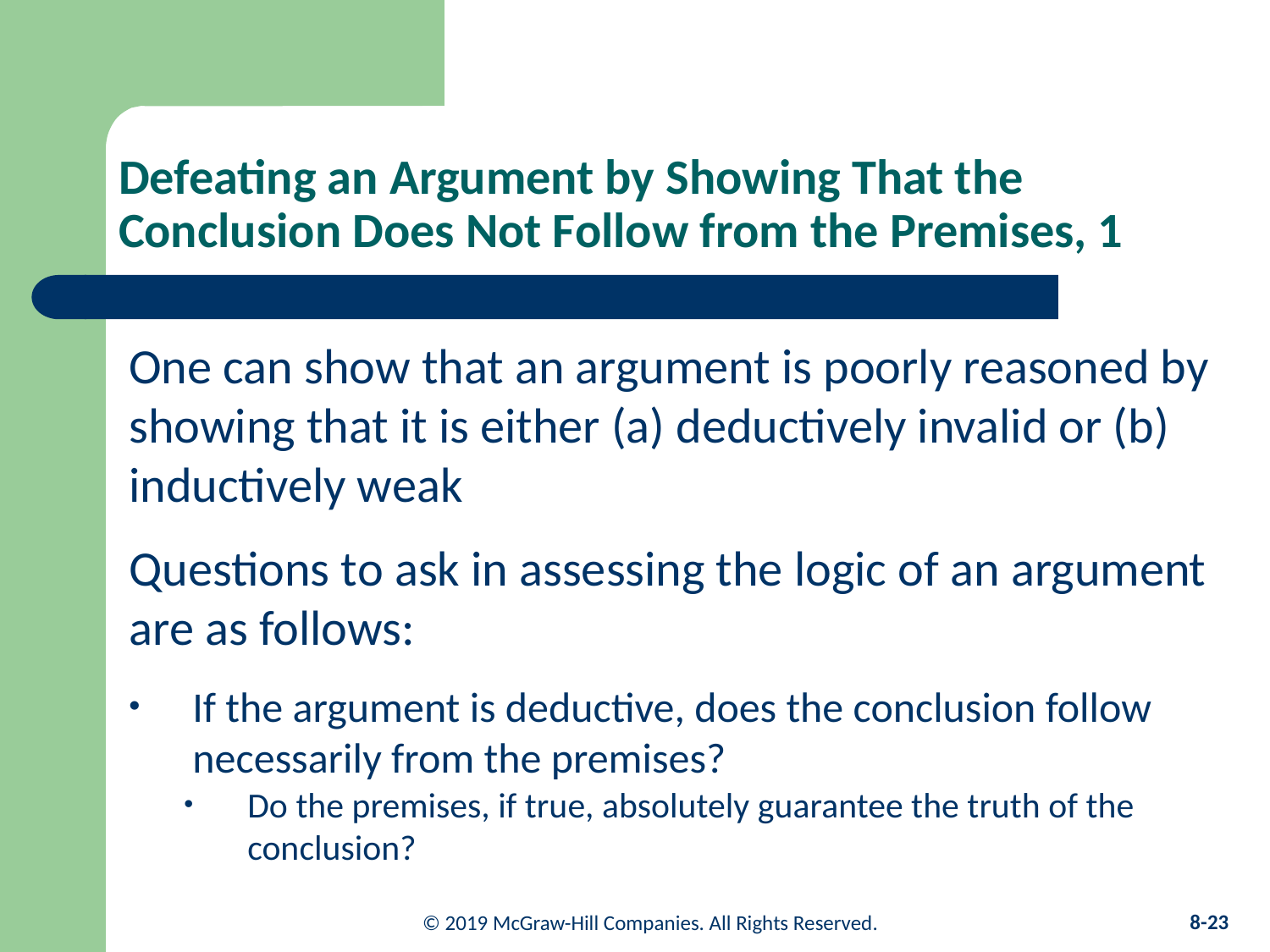

# Defeating an Argument by Showing That the Conclusion Does Not Follow from the Premises, 1
One can show that an argument is poorly reasoned by showing that it is either (a) deductively invalid or (b) inductively weak

Questions to ask in assessing the logic of an argument are as follows:

If the argument is deductive, does the conclusion follow necessarily from the premises?
Do the premises, if true, absolutely guarantee the truth of the conclusion?